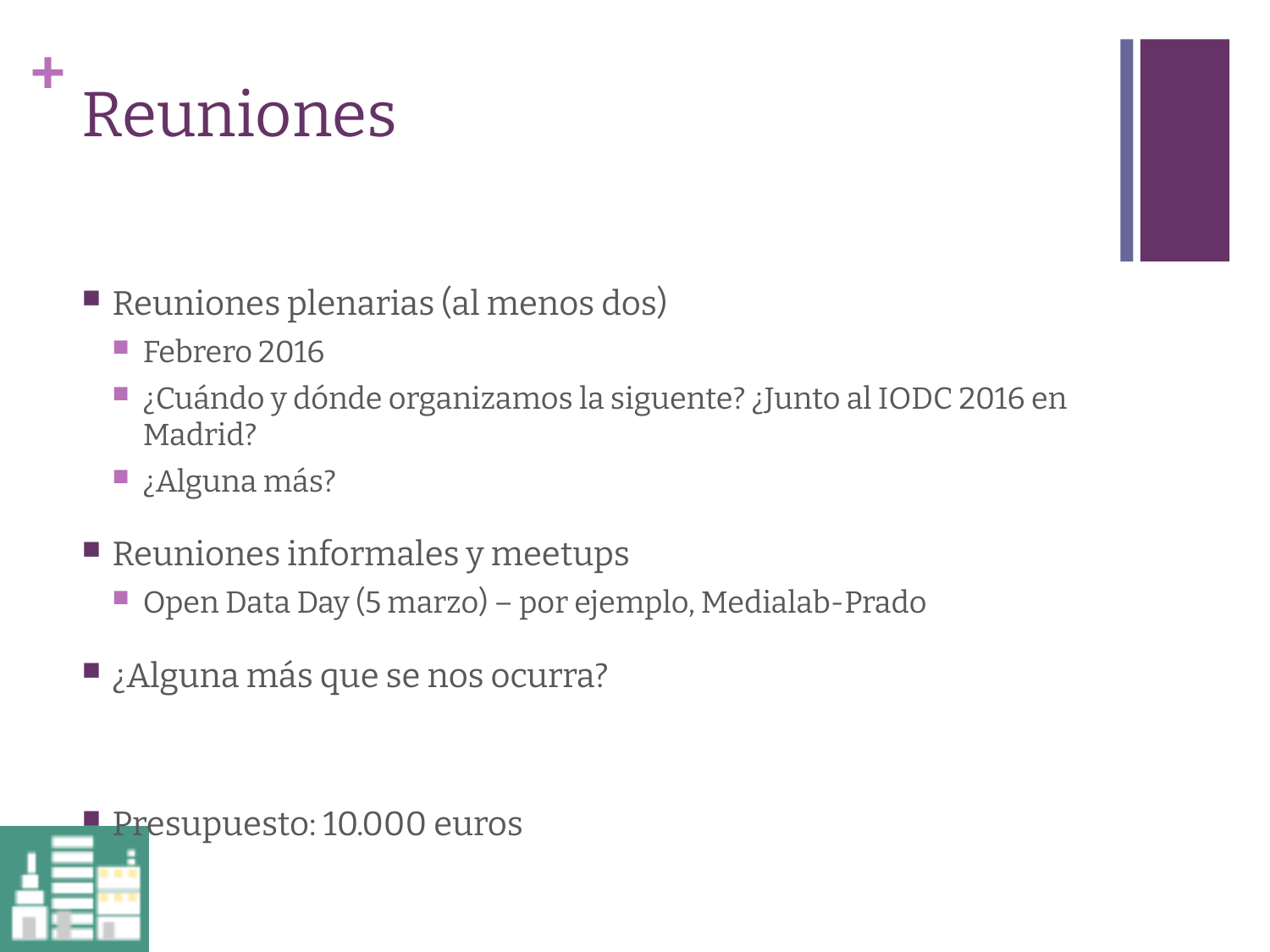

# Reuniones
Reuniones plenarias (al menos dos)
Febrero 2016
¿Cuándo y dónde organizamos la siguente? ¿Junto al IODC 2016 en Madrid?
¿Alguna más?
Reuniones informales y meetups
Open Data Day (5 marzo) – por ejemplo, Medialab-Prado
¿Alguna más que se nos ocurra?

Presupuesto: 10.000 euros